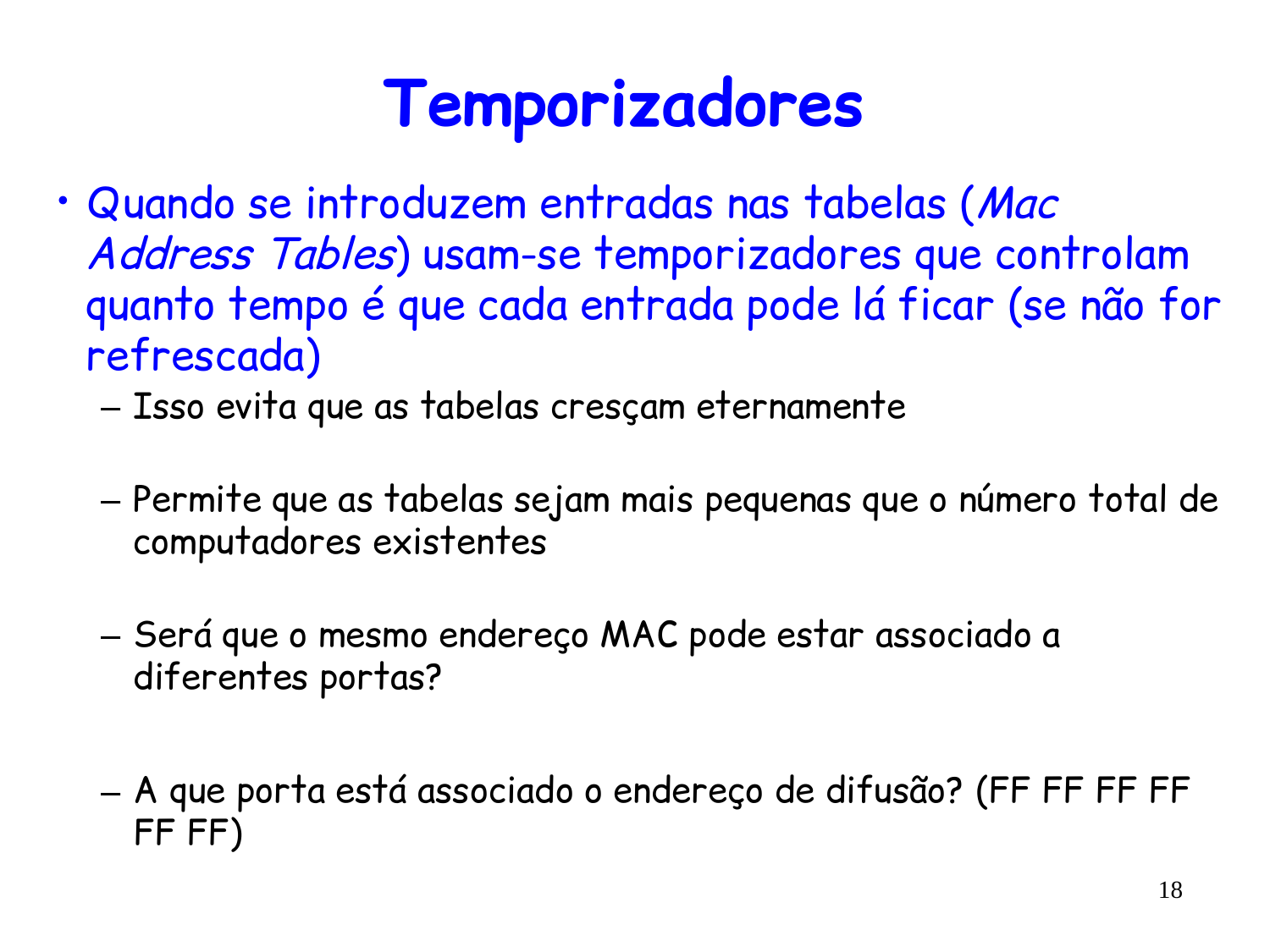

# Temporizadores
Quando se introduzem entradas nas tabelas (Mac Address Tables) usam-se temporizadores que controlam quanto tempo é que cada entrada pode lá ficar (se não for refrescada)
Isso evita que as tabelas cresçam eternamente

Permite que as tabelas sejam mais pequenas que o número total de computadores existentes

Será que o mesmo endereço MAC pode estar associado a diferentes portas?

A que porta está associado o endereço de difusão? (FF FF FF FF FF FF)
18